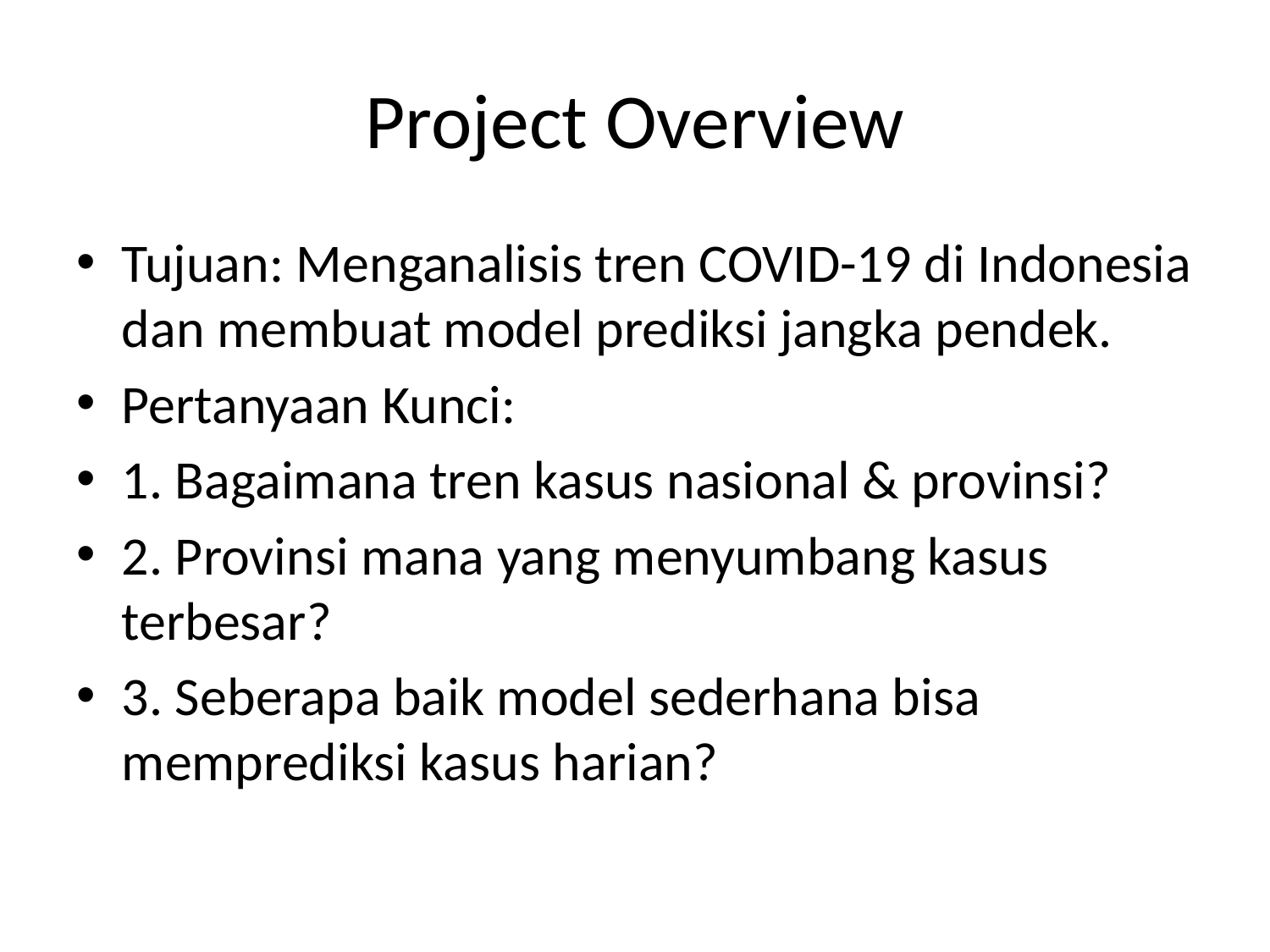

# Project Overview
Tujuan: Menganalisis tren COVID-19 di Indonesia dan membuat model prediksi jangka pendek.
Pertanyaan Kunci:
1. Bagaimana tren kasus nasional & provinsi?
2. Provinsi mana yang menyumbang kasus terbesar?
3. Seberapa baik model sederhana bisa memprediksi kasus harian?